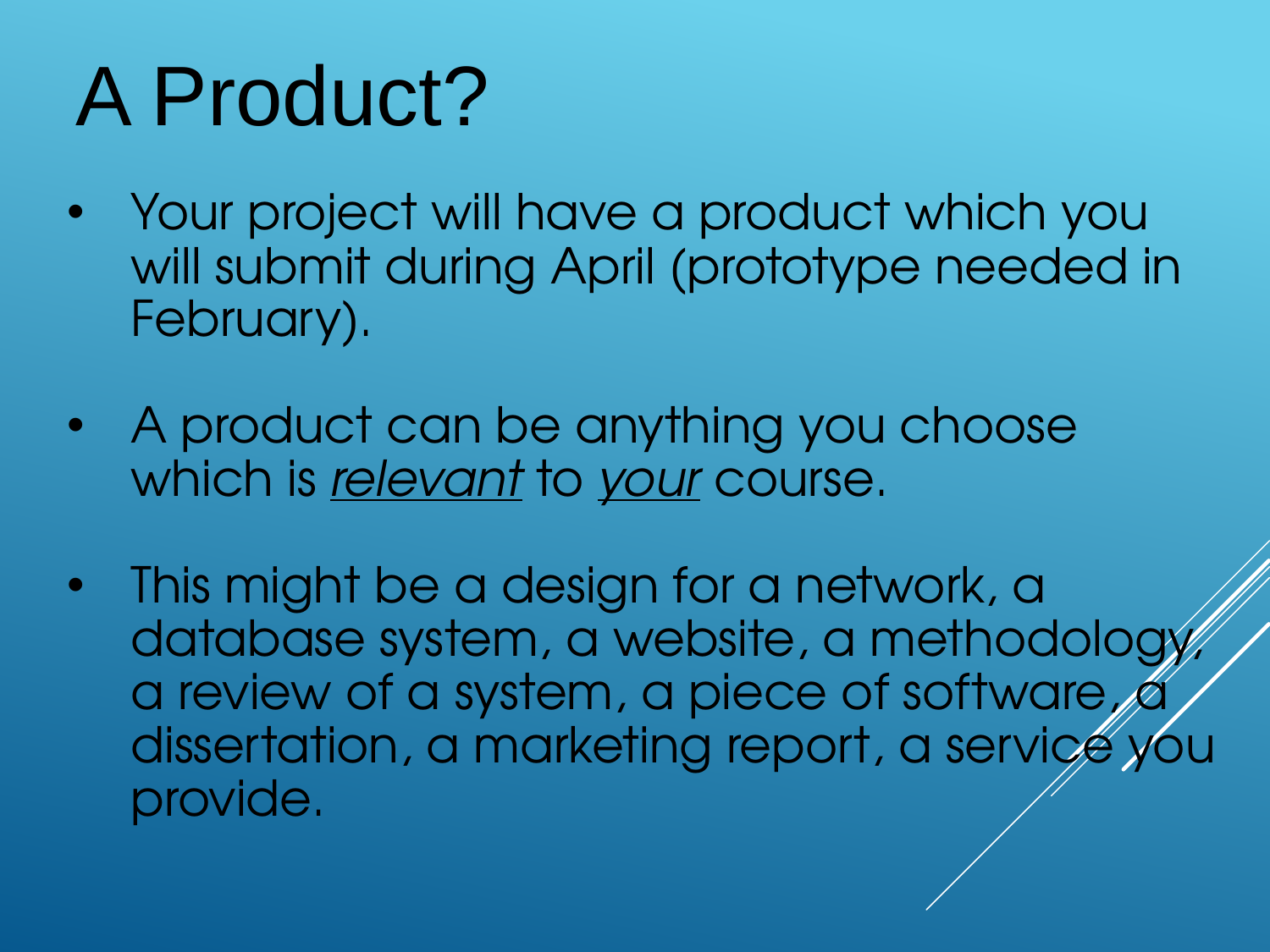

A Product?
Your project will have a product which you will submit during April (prototype needed in February).

A product can be anything you choose which is relevant to your course.

This might be a design for a network, a database system, a website, a methodology, a review of a system, a piece of software, a dissertation, a marketing report, a service you provide.